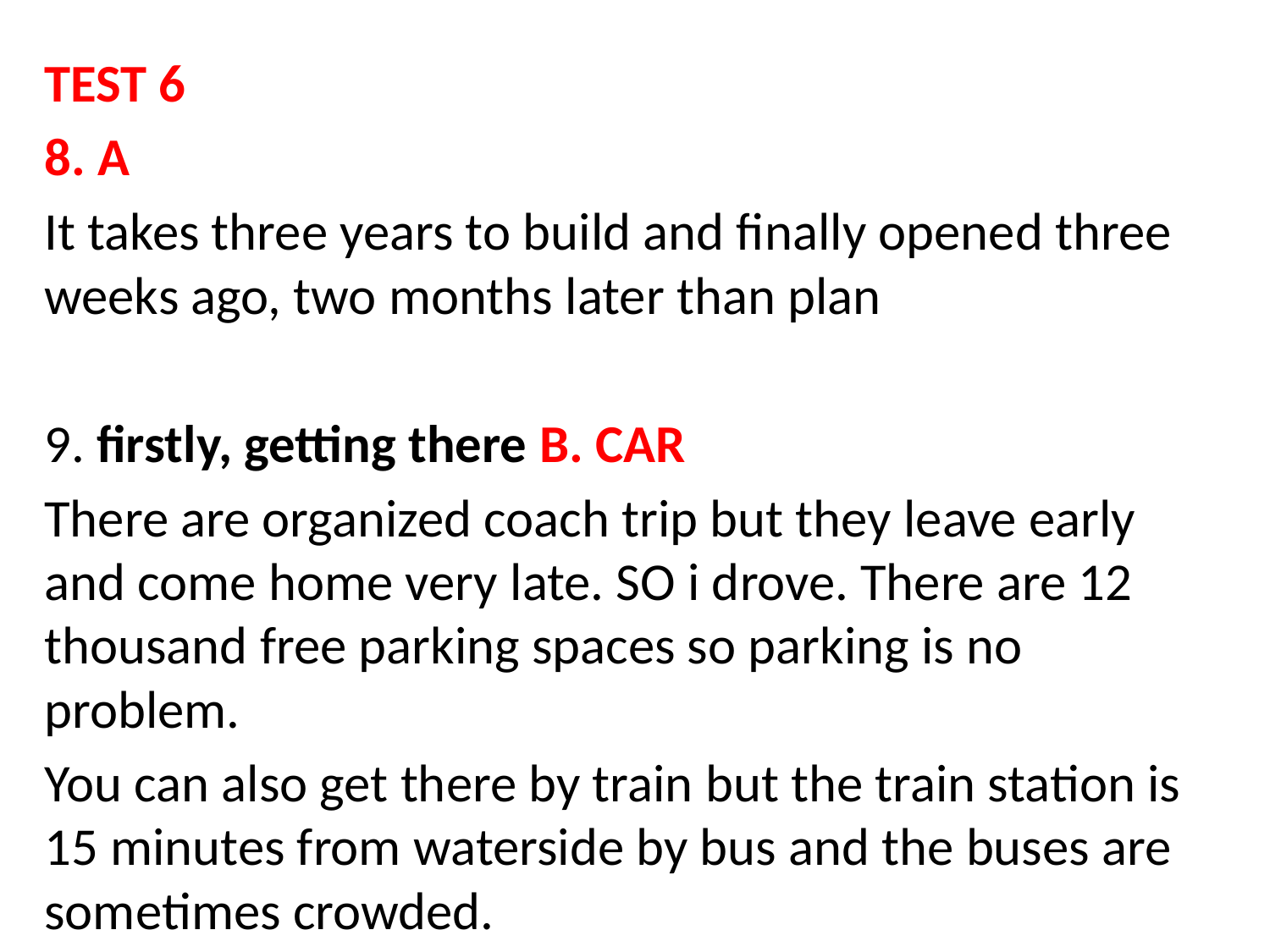

#
TEST 6
8. A
It takes three years to build and finally opened three weeks ago, two months later than plan

9. firstly, getting there B. CAR
There are organized coach trip but they leave early and come home very late. SO i drove. There are 12 thousand free parking spaces so parking is no problem.
You can also get there by train but the train station is 15 minutes from waterside by bus and the buses are sometimes crowded.